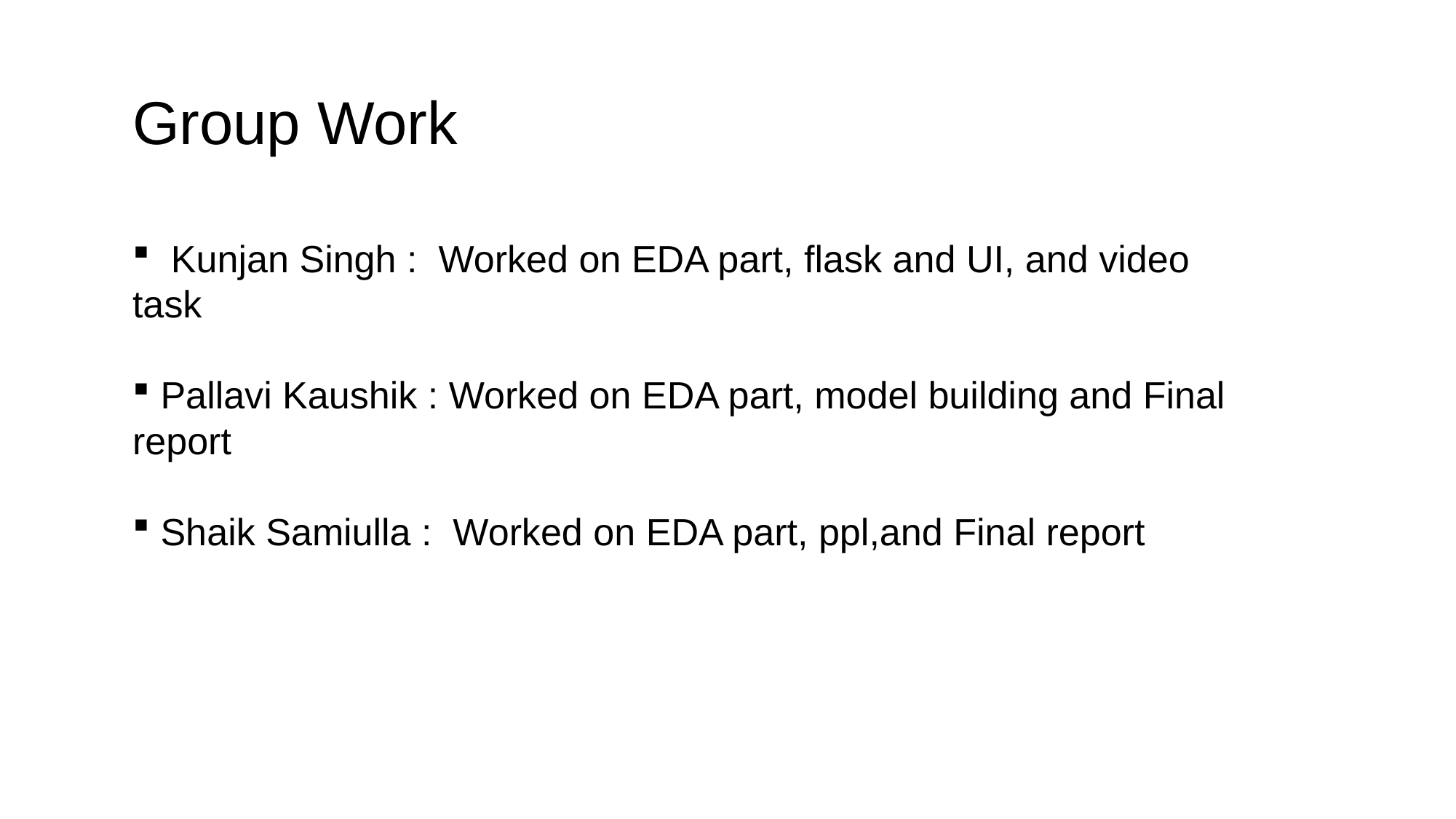

Group Work
  Kunjan Singh :  Worked on EDA part, flask and UI, and video task

 Pallavi Kaushik : Worked on EDA part, model building and Final report

 Shaik Samiulla :  Worked on EDA part, ppl,and Final report